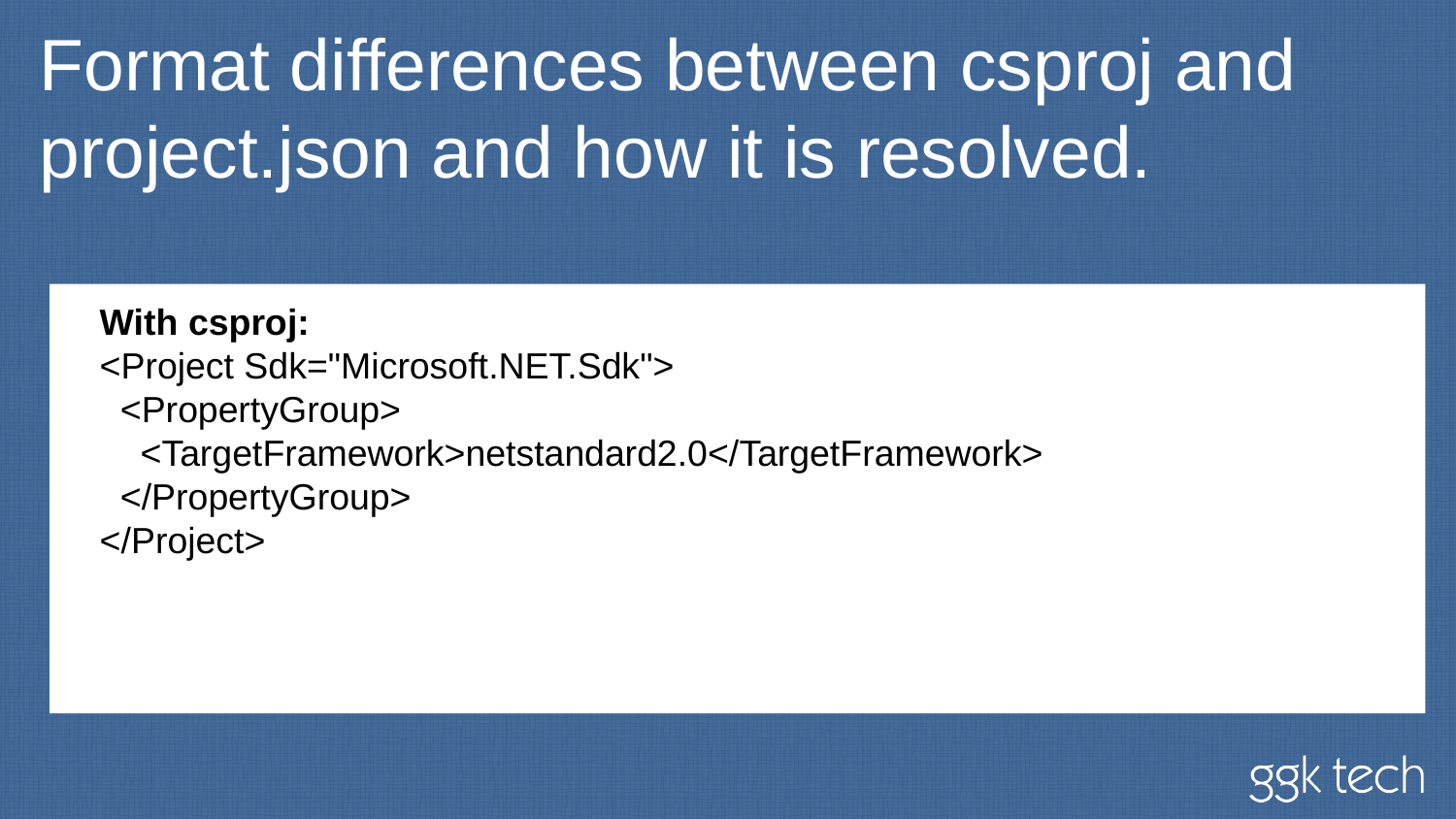

# Format differences between csproj and project.json and how it is resolved.
With csproj:
<Project Sdk="Microsoft.NET.Sdk">
  <PropertyGroup>
    <TargetFramework>netstandard2.0</TargetFramework>
  </PropertyGroup>
</Project>